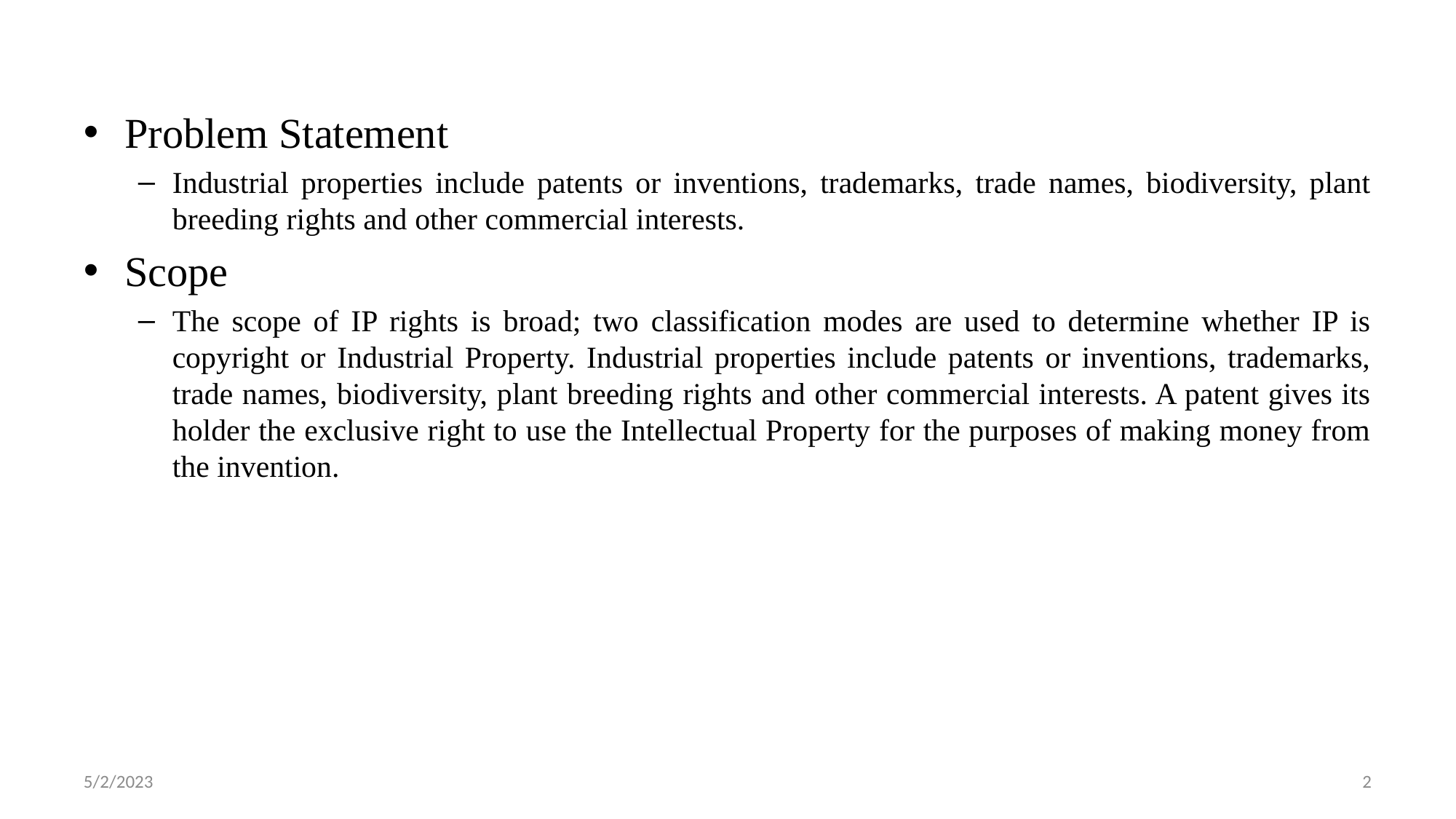

Problem Statement
Industrial properties include patents or inventions, trademarks, trade names, biodiversity, plant breeding rights and other commercial interests.
Scope
The scope of IP rights is broad; two classification modes are used to determine whether IP is copyright or Industrial Property. Industrial properties include patents or inventions, trademarks, trade names, biodiversity, plant breeding rights and other commercial interests. A patent gives its holder the exclusive right to use the Intellectual Property for the purposes of making money from the invention.
5/2/2023
2